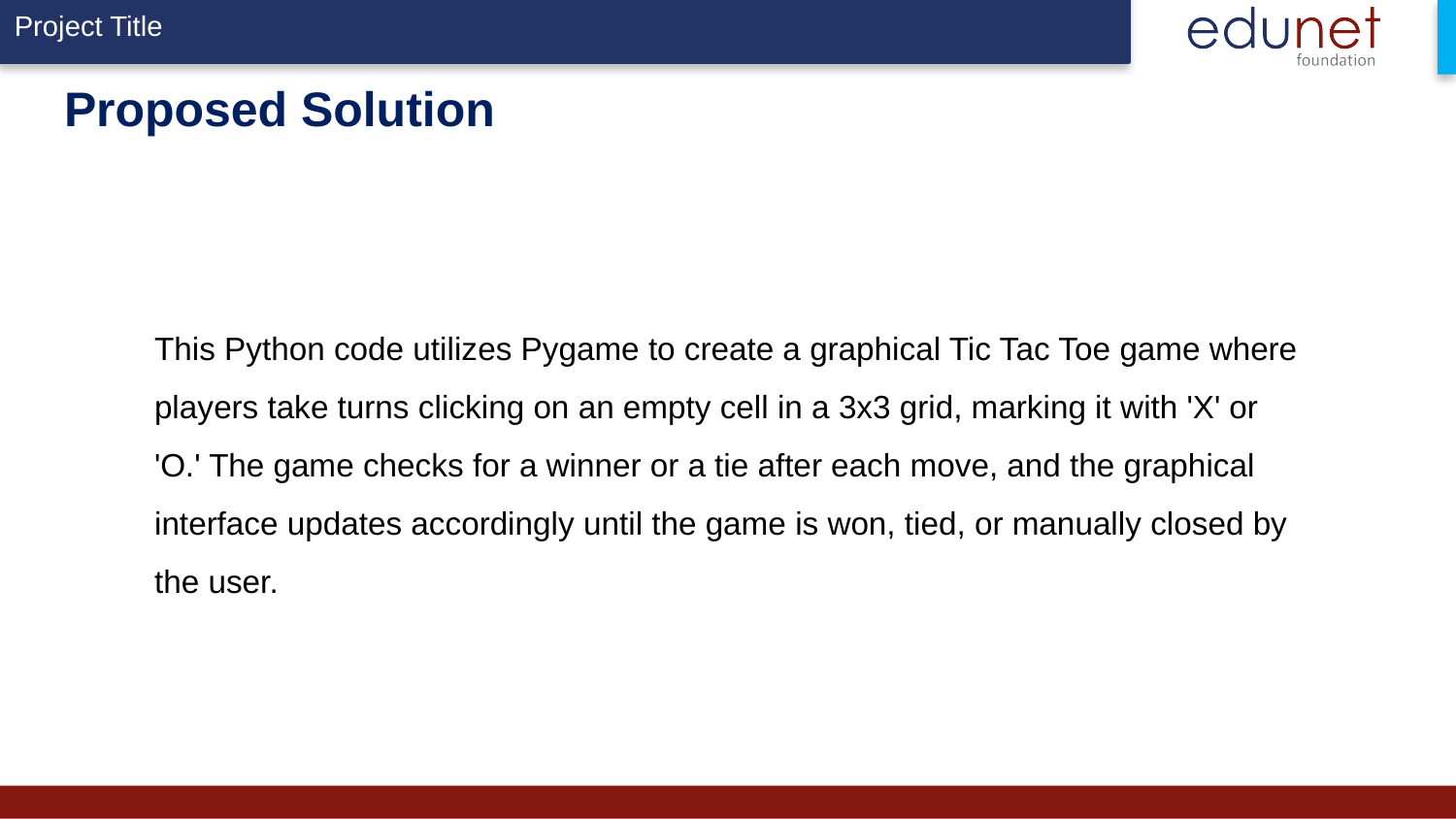

# Proposed Solution
This Python code utilizes Pygame to create a graphical Tic Tac Toe game where players take turns clicking on an empty cell in a 3x3 grid, marking it with 'X' or 'O.' The game checks for a winner or a tie after each move, and the graphical interface updates accordingly until the game is won, tied, or manually closed by the user.